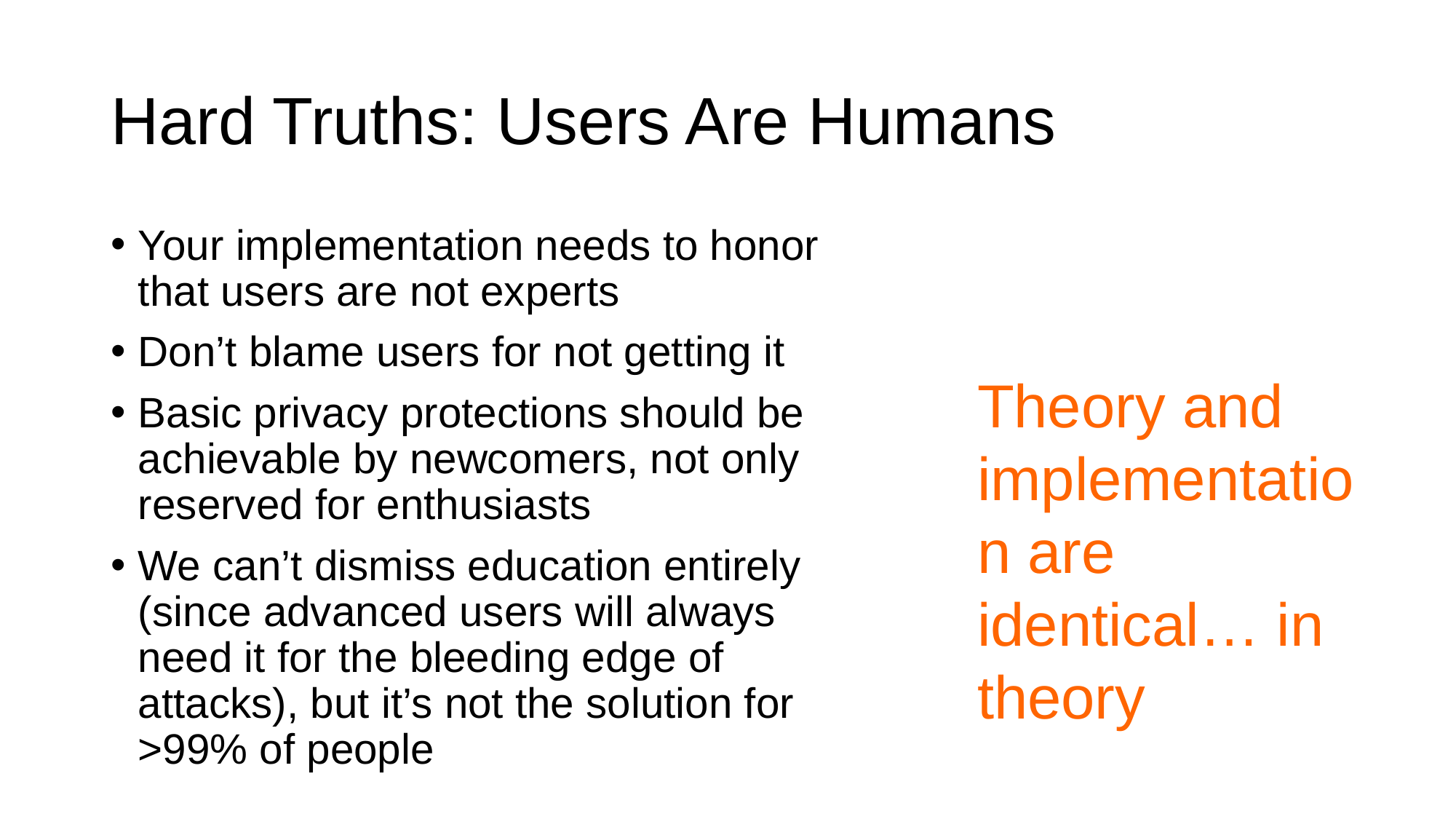

# Hard Truths: Users Are Humans
Your implementation needs to honor that users are not experts
Don’t blame users for not getting it
Basic privacy protections should be achievable by newcomers, not only reserved for enthusiasts
We can’t dismiss education entirely (since advanced users will always need it for the bleeding edge of attacks), but it’s not the solution for >99% of people
Theory and implementation are identical… in theory